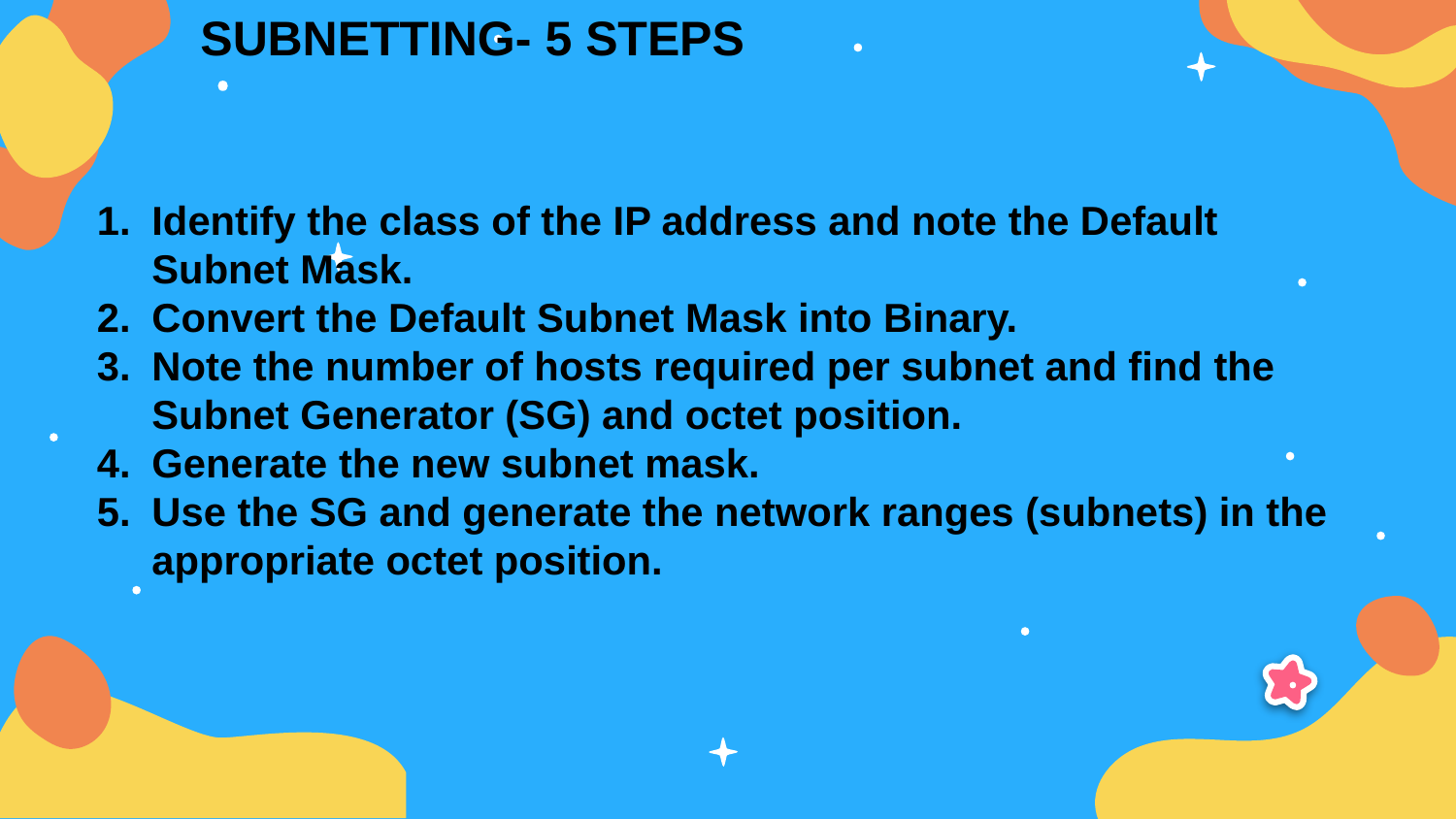

SUBNETTING- 5 STEPS

Identify the class of the IP address and note the Default Subnet Mask.
Convert the Default Subnet Mask into Binary.
Note the number of hosts required per subnet and find the Subnet Generator (SG) and octet position.
Generate the new subnet mask.
Use the SG and generate the network ranges (subnets) in the appropriate octet position.